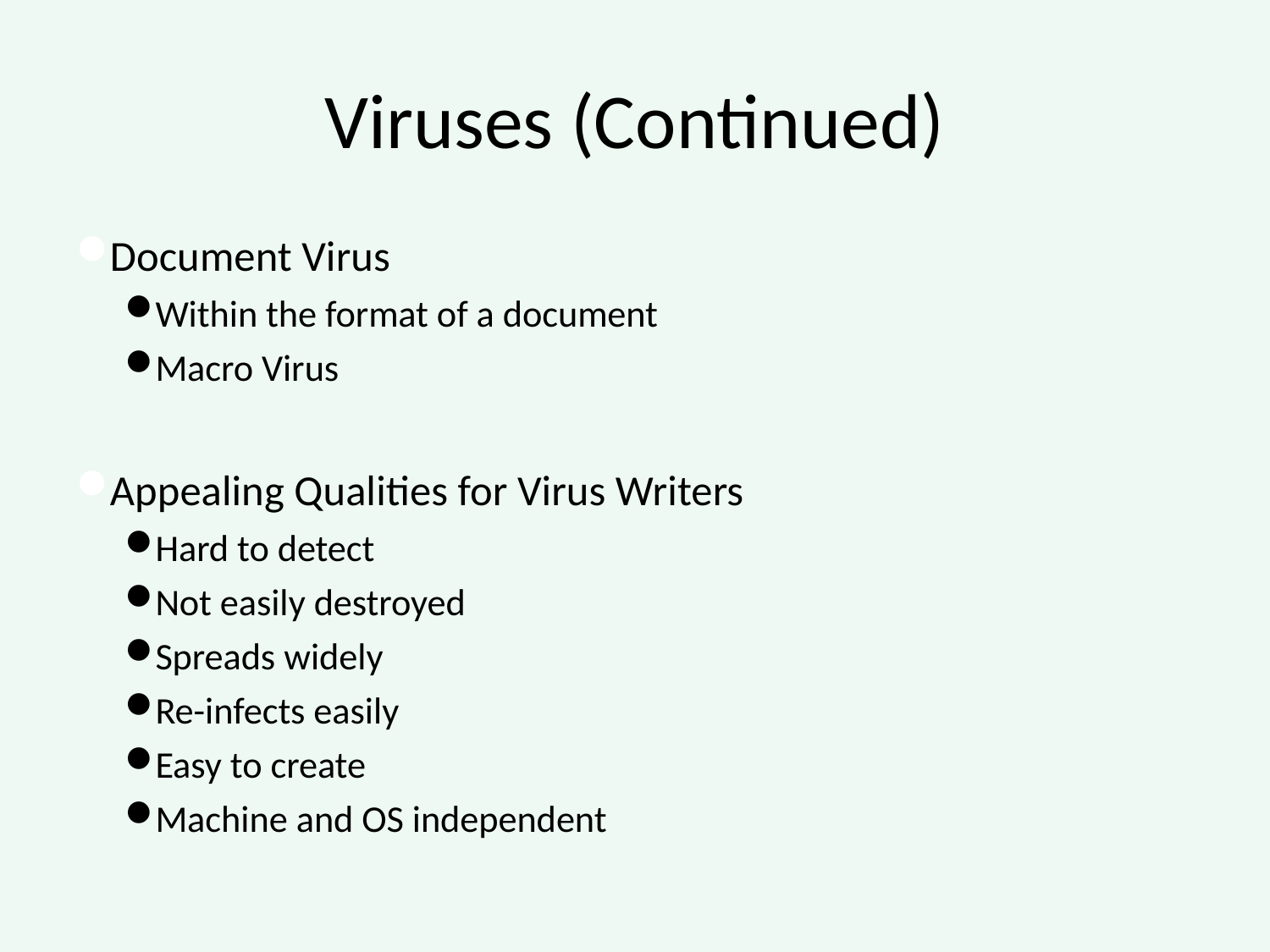

# Viruses (Continued)
Document Virus
Within the format of a document
Macro Virus

Appealing Qualities for Virus Writers
Hard to detect
Not easily destroyed
Spreads widely
Re-infects easily
Easy to create
Machine and OS independent